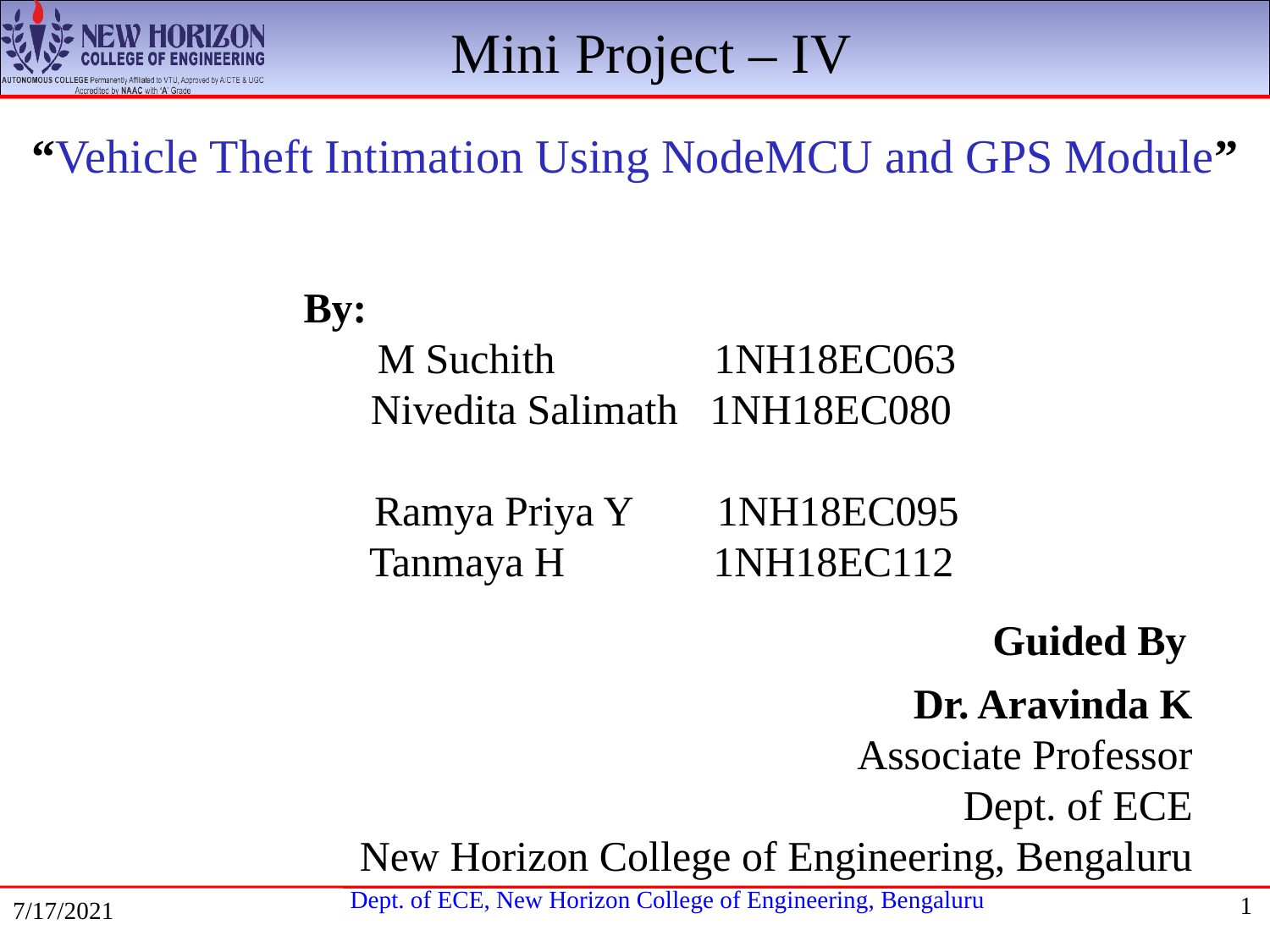

Mini Project – IV
# “Vehicle Theft Intimation Using NodeMCU and GPS Module”
By:
      M Suchith               1NH18EC063
      Nivedita Salimath   1NH18EC080
      Ramya Priya Y        1NH18EC095
      Tanmaya H              1NH18EC112

Guided By
Dr. Aravinda K
Associate Professor
Dept. of ECE
New Horizon College of Engineering, Bengaluru
1
7/17/2021